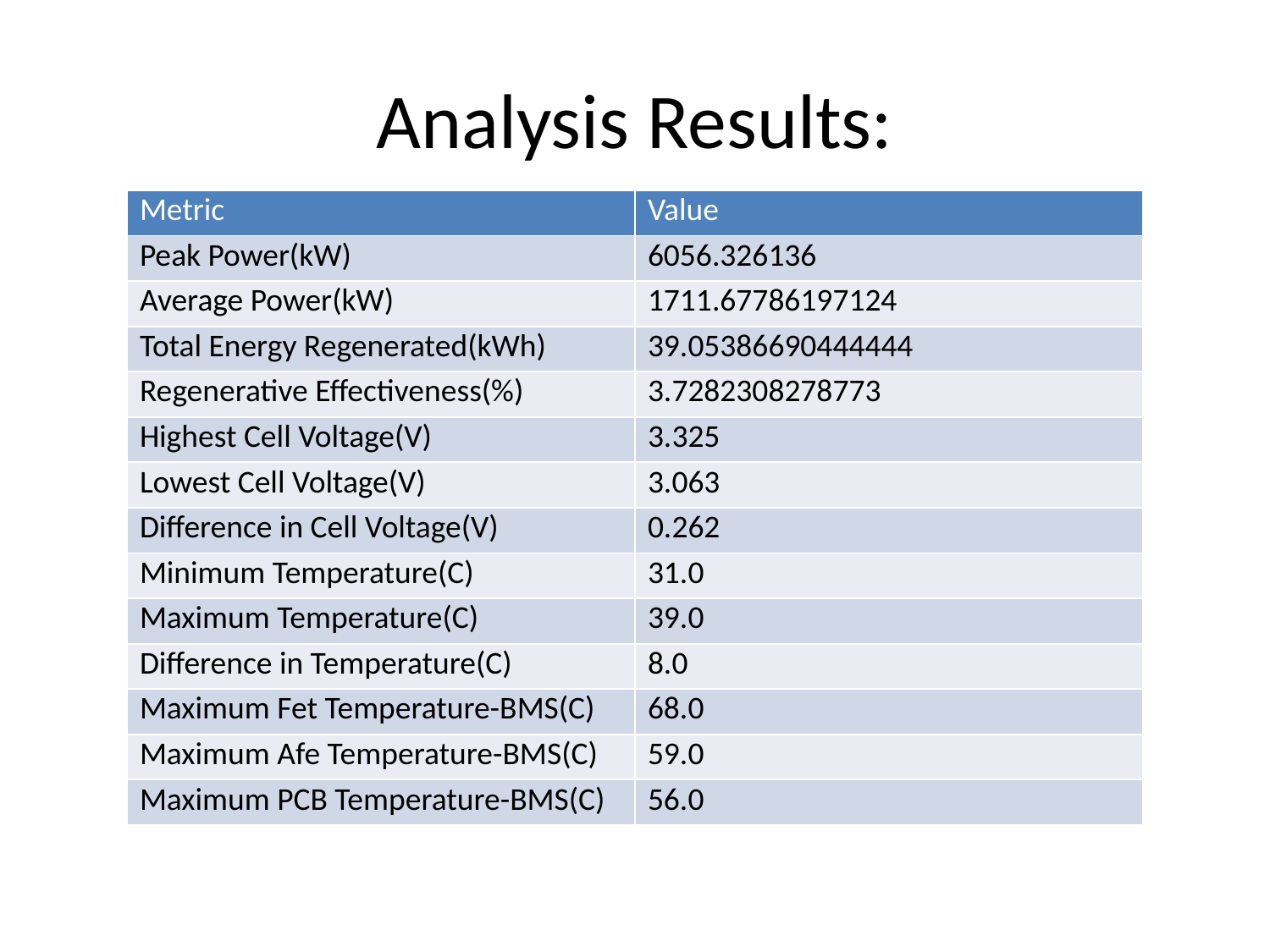

# Analysis Results:
| Metric | Value |
| --- | --- |
| Peak Power(kW) | 6056.326136 |
| Average Power(kW) | 1711.67786197124 |
| Total Energy Regenerated(kWh) | 39.05386690444444 |
| Regenerative Effectiveness(%) | 3.7282308278773 |
| Highest Cell Voltage(V) | 3.325 |
| Lowest Cell Voltage(V) | 3.063 |
| Difference in Cell Voltage(V) | 0.262 |
| Minimum Temperature(C) | 31.0 |
| Maximum Temperature(C) | 39.0 |
| Difference in Temperature(C) | 8.0 |
| Maximum Fet Temperature-BMS(C) | 68.0 |
| Maximum Afe Temperature-BMS(C) | 59.0 |
| Maximum PCB Temperature-BMS(C) | 56.0 |